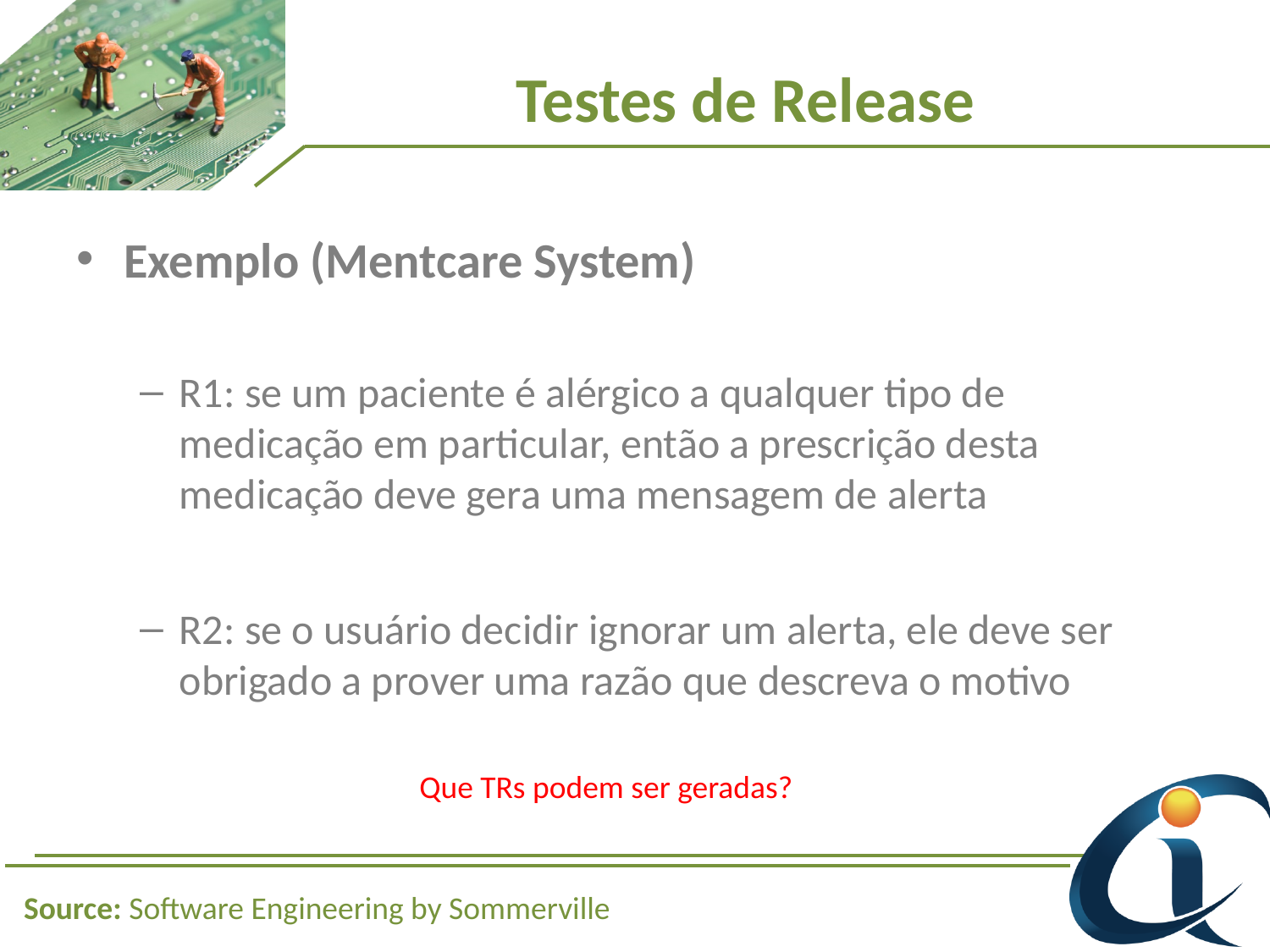

# Testes de Release
Exemplo (Mentcare System)

R1: se um paciente é alérgico a qualquer tipo de medicação em particular, então a prescrição desta medicação deve gera uma mensagem de alerta

R2: se o usuário decidir ignorar um alerta, ele deve ser obrigado a prover uma razão que descreva o motivo
Que TRs podem ser geradas?